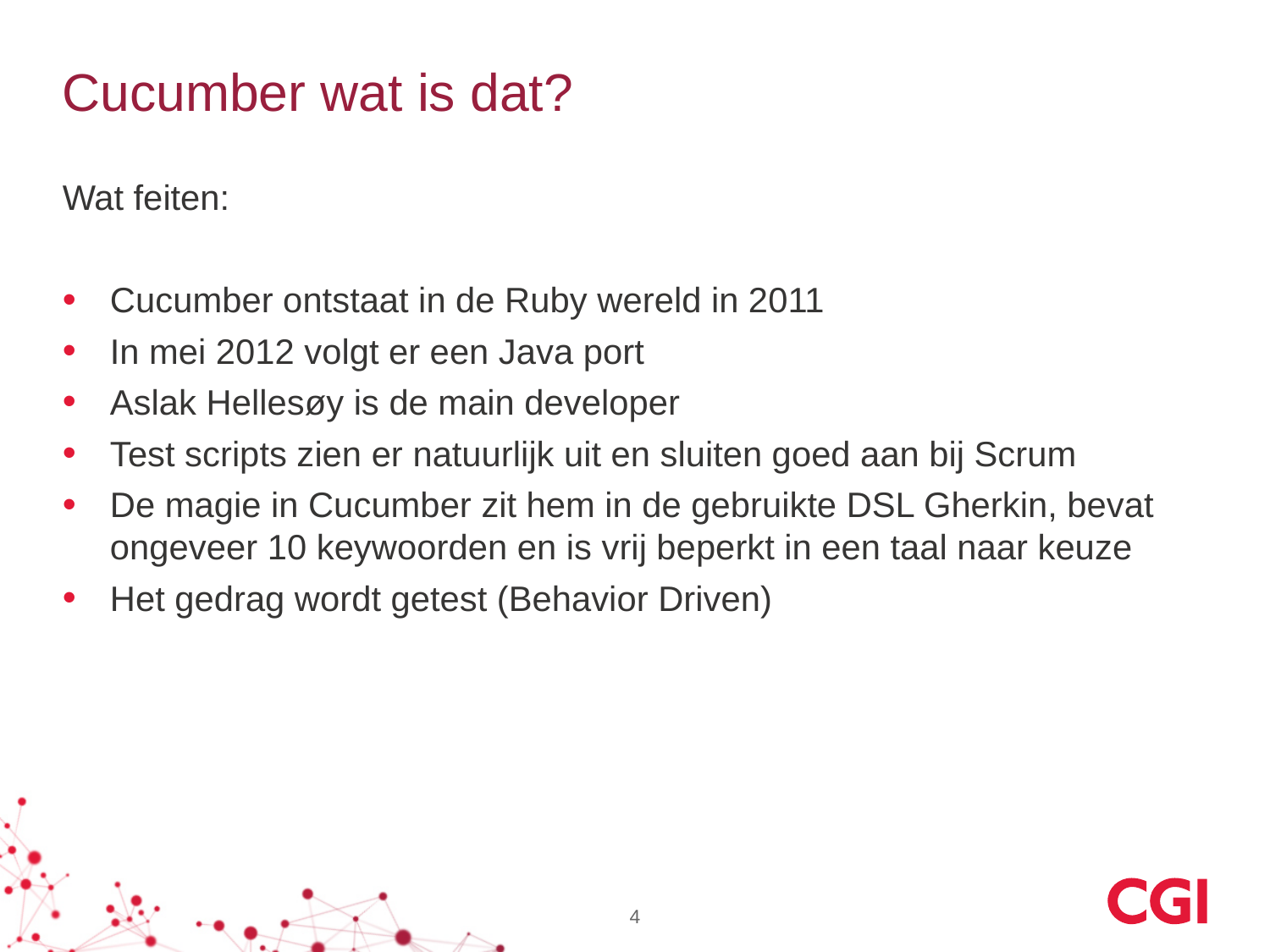

# Cucumber wat is dat?
Wat feiten:

Cucumber ontstaat in de Ruby wereld in 2011
In mei 2012 volgt er een Java port
Aslak Hellesøy is de main developer
Test scripts zien er natuurlijk uit en sluiten goed aan bij Scrum
De magie in Cucumber zit hem in de gebruikte DSL Gherkin, bevat ongeveer 10 keywoorden en is vrij beperkt in een taal naar keuze
Het gedrag wordt getest (Behavior Driven)

4